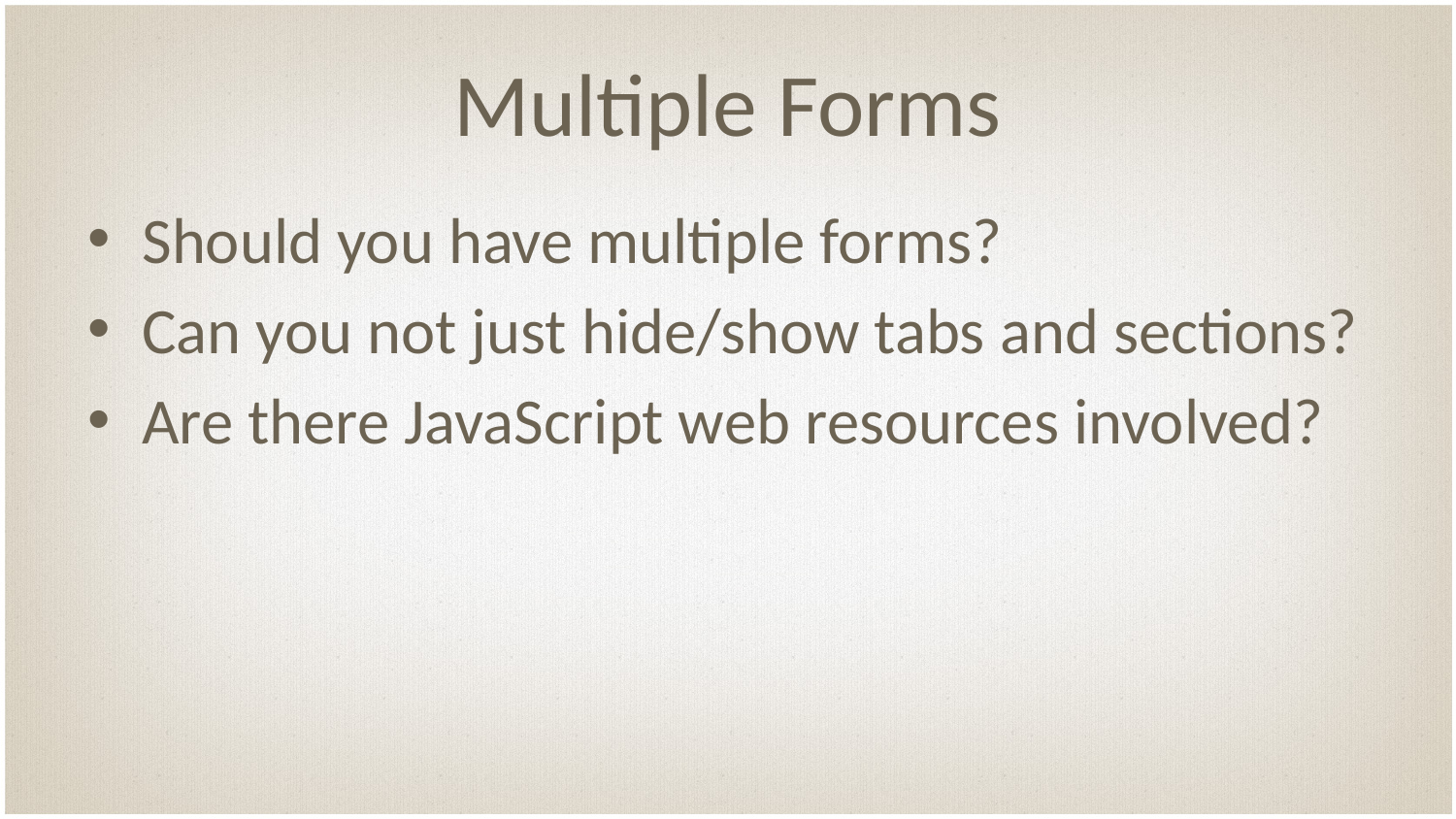

# Multiple Forms
Should you have multiple forms?
Can you not just hide/show tabs and sections?
Are there JavaScript web resources involved?